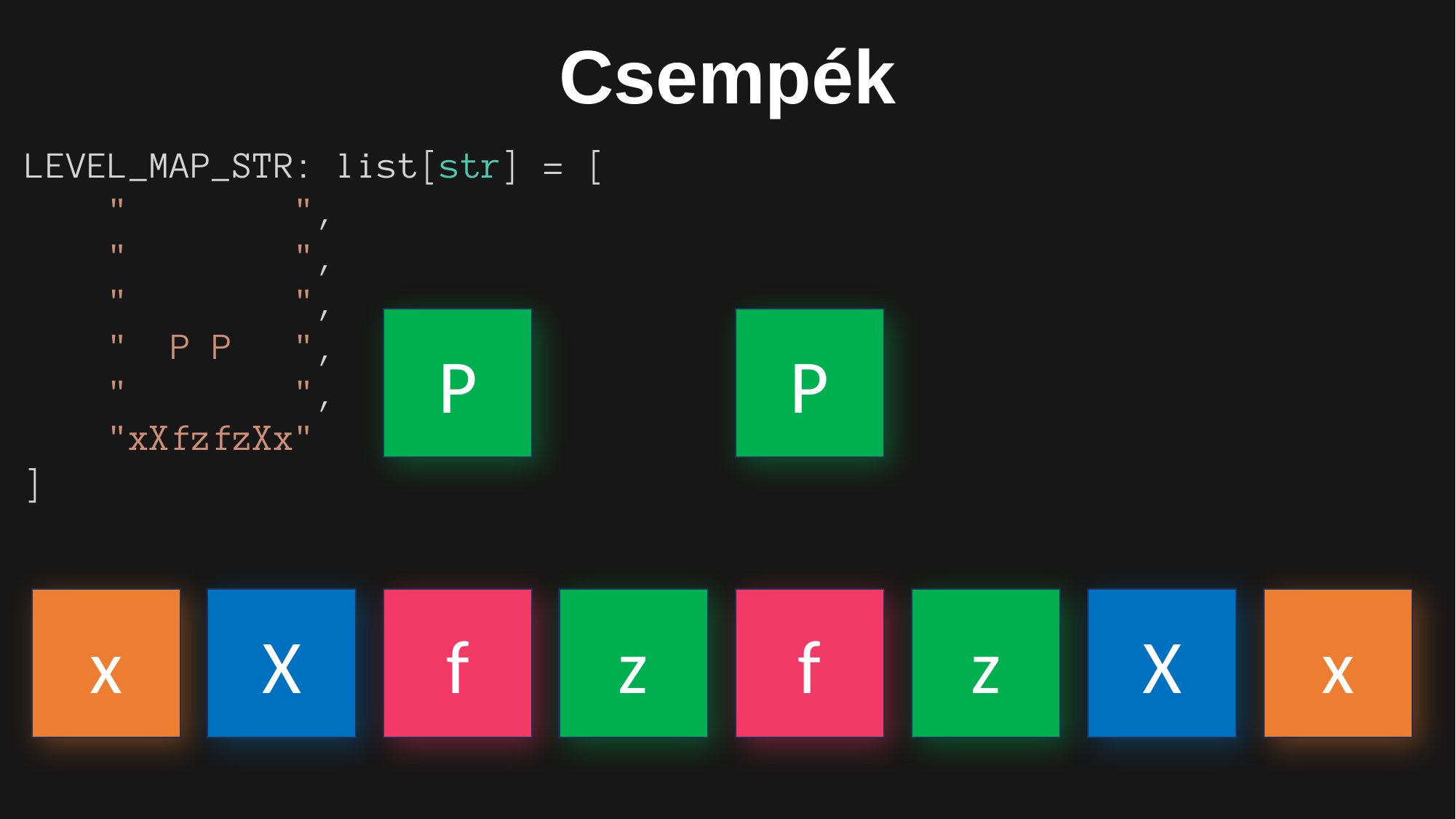

Csempék
LEVEL_MAP_STR: list[str] = [
    "        ",
    "        ",
    "        ",
    "  P P   ",
    "        ",
    "xXfzfzXx"
]
P
P
x
X
f
z
f
z
X
x